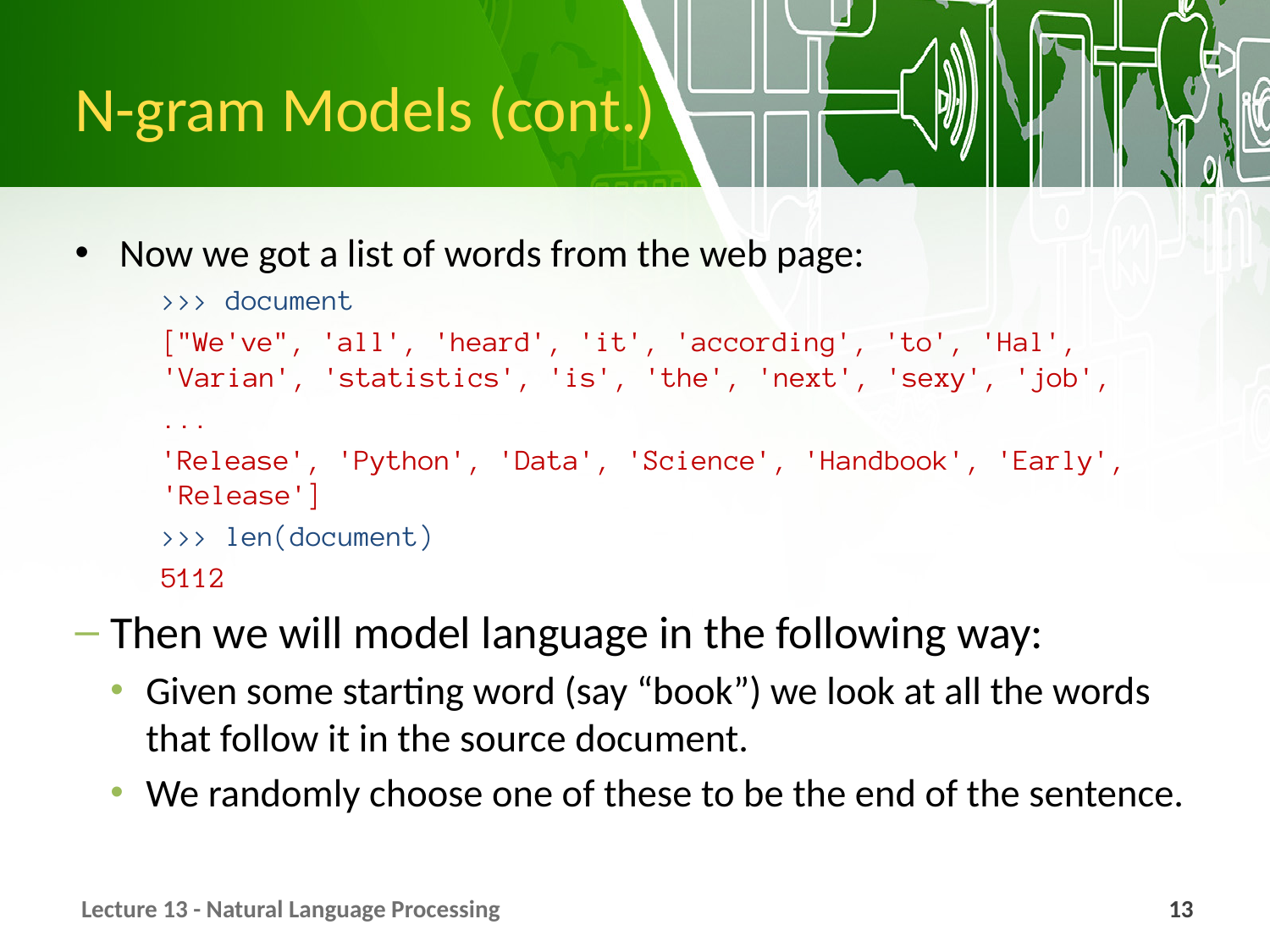

# N-gram Models (cont.)
Now we got a list of words from the web page:
>>> document
["We've", 'all', 'heard', 'it', 'according', 'to', 'Hal', 'Varian', 'statistics', 'is', 'the', 'next', 'sexy', 'job',
...
'Release', 'Python', 'Data', 'Science', 'Handbook', 'Early', 'Release']
>>> len(document)
5112
Then we will model language in the following way:
Given some starting word (say “book”) we look at all the words that follow it in the source document.
We randomly choose one of these to be the end of the sentence.
Lecture 13 - Natural Language Processing
13